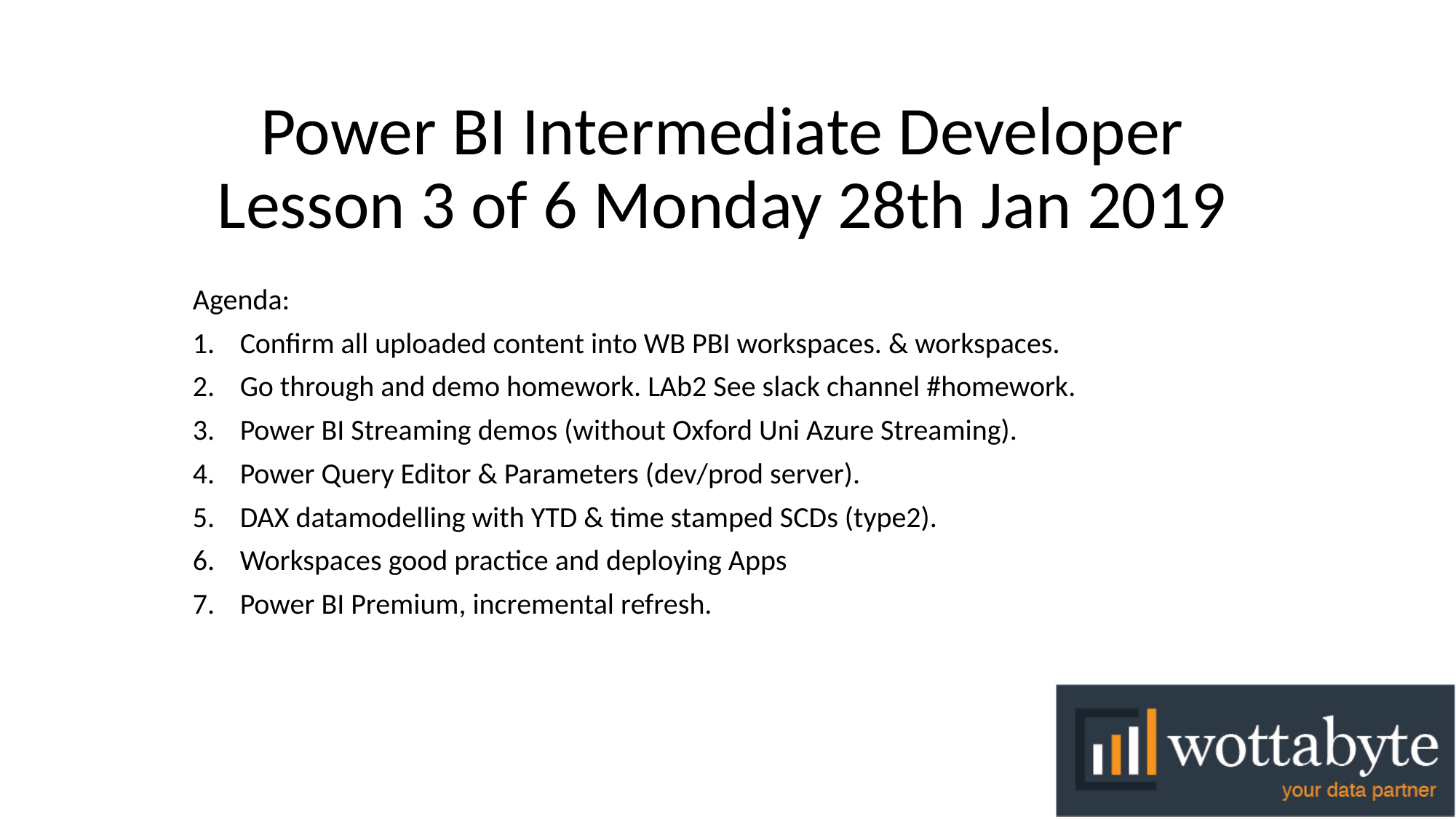

# Power BI Intermediate Developer Lesson 3 of 6 Monday 28th Jan 2019
Agenda:
Confirm all uploaded content into WB PBI workspaces. & workspaces.
Go through and demo homework. LAb2 See slack channel #homework.
Power BI Streaming demos (without Oxford Uni Azure Streaming).
Power Query Editor & Parameters (dev/prod server).
DAX datamodelling with YTD & time stamped SCDs (type2).
Workspaces good practice and deploying Apps
Power BI Premium, incremental refresh.